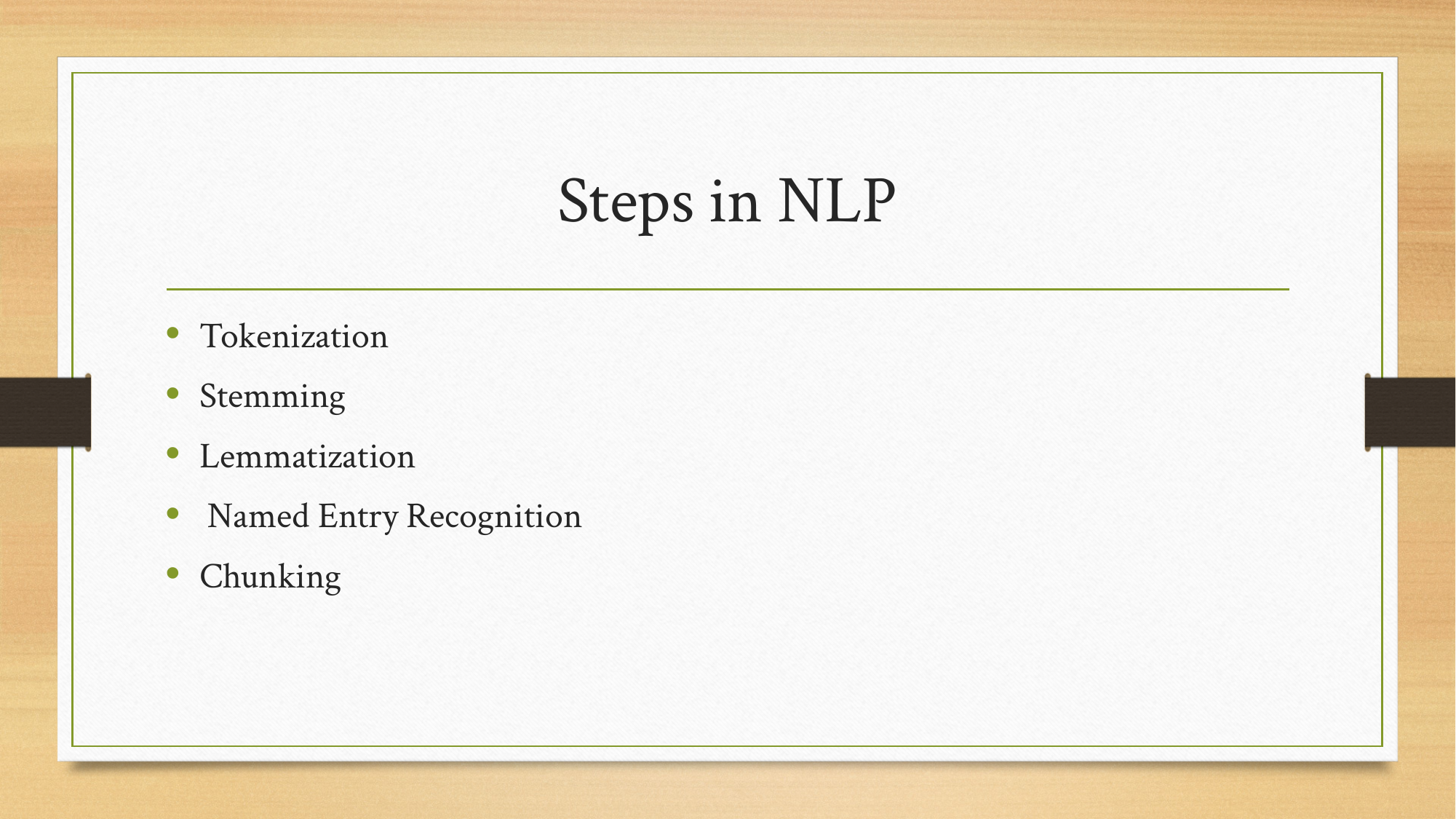

# Steps in NLP
Tokenization
Stemming
Lemmatization
 Named Entry Recognition
Chunking